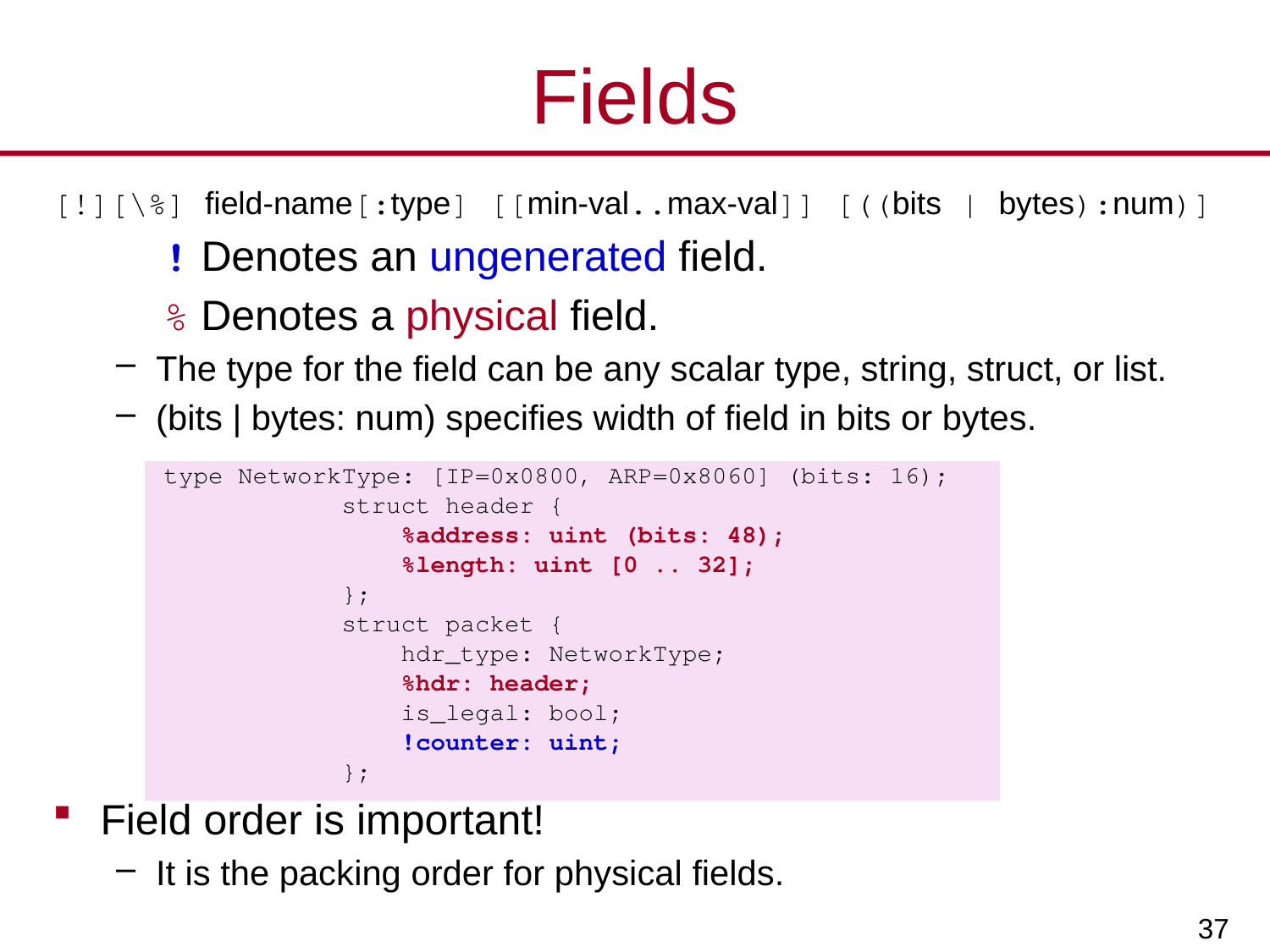

# Fields
[!][\%] field-name[:type] [[min-val..max-val]] [((bits | bytes):num)]
! Denotes an ungenerated field.
% Denotes a physical field.
The type for the field can be any scalar type, string, struct, or list.
(bits | bytes: num) specifies width of field in bits or bytes.
type NetworkType: [IP=0x0800, ARP=0x8060] (bits: 16);
            struct header {
                %address: uint (bits: 48);
                %length: uint [0 .. 32];
            };
            struct packet {
                hdr_type: NetworkType;
                %hdr: header;
                is_legal: bool;
                !counter: uint;
            };
Field order is important!
It is the packing order for physical fields.